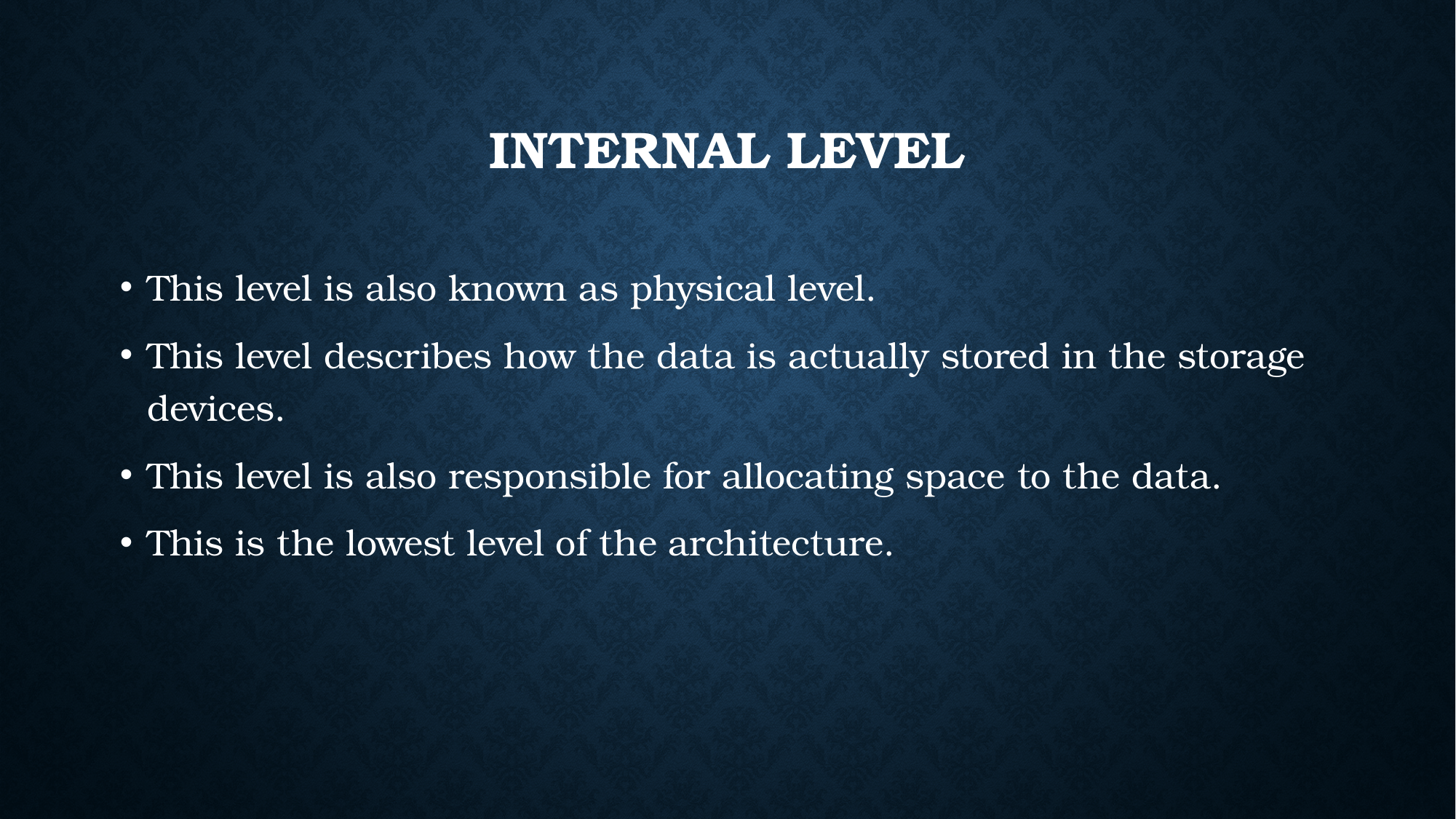

# Internal level
This level is also known as physical level.
This level describes how the data is actually stored in the storage devices.
This level is also responsible for allocating space to the data.
This is the lowest level of the architecture.